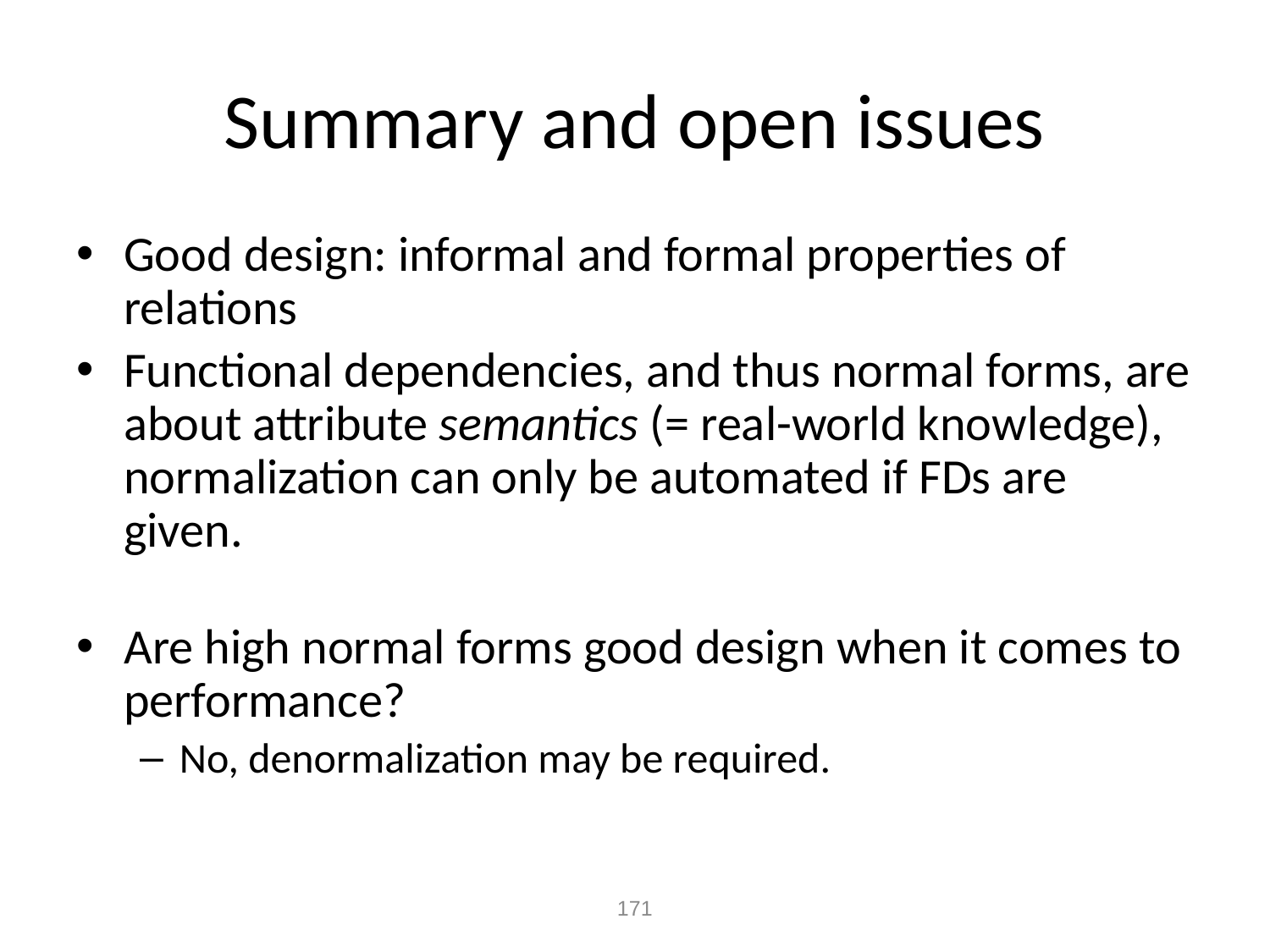

# Summary and open issues
Good design: informal and formal properties of relations
Functional dependencies, and thus normal forms, are about attribute semantics (= real-world knowledge), normalization can only be automated if FDs are given.
Are high normal forms good design when it comes to performance?
No, denormalization may be required.
171